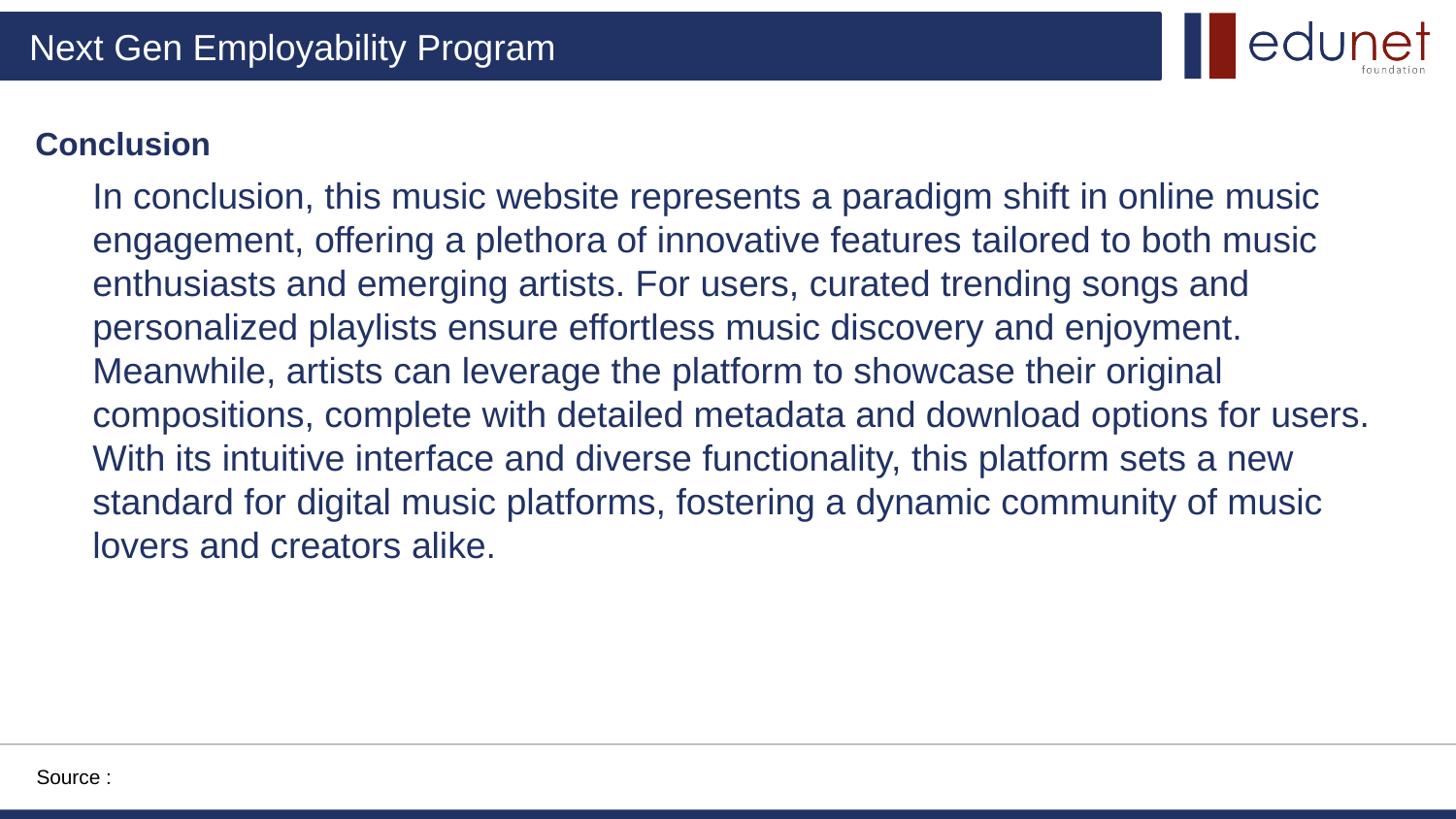

Conclusion
In conclusion, this music website represents a paradigm shift in online music engagement, offering a plethora of innovative features tailored to both music enthusiasts and emerging artists. For users, curated trending songs and personalized playlists ensure effortless music discovery and enjoyment. Meanwhile, artists can leverage the platform to showcase their original compositions, complete with detailed metadata and download options for users. With its intuitive interface and diverse functionality, this platform sets a new standard for digital music platforms, fostering a dynamic community of music lovers and creators alike.
Source :